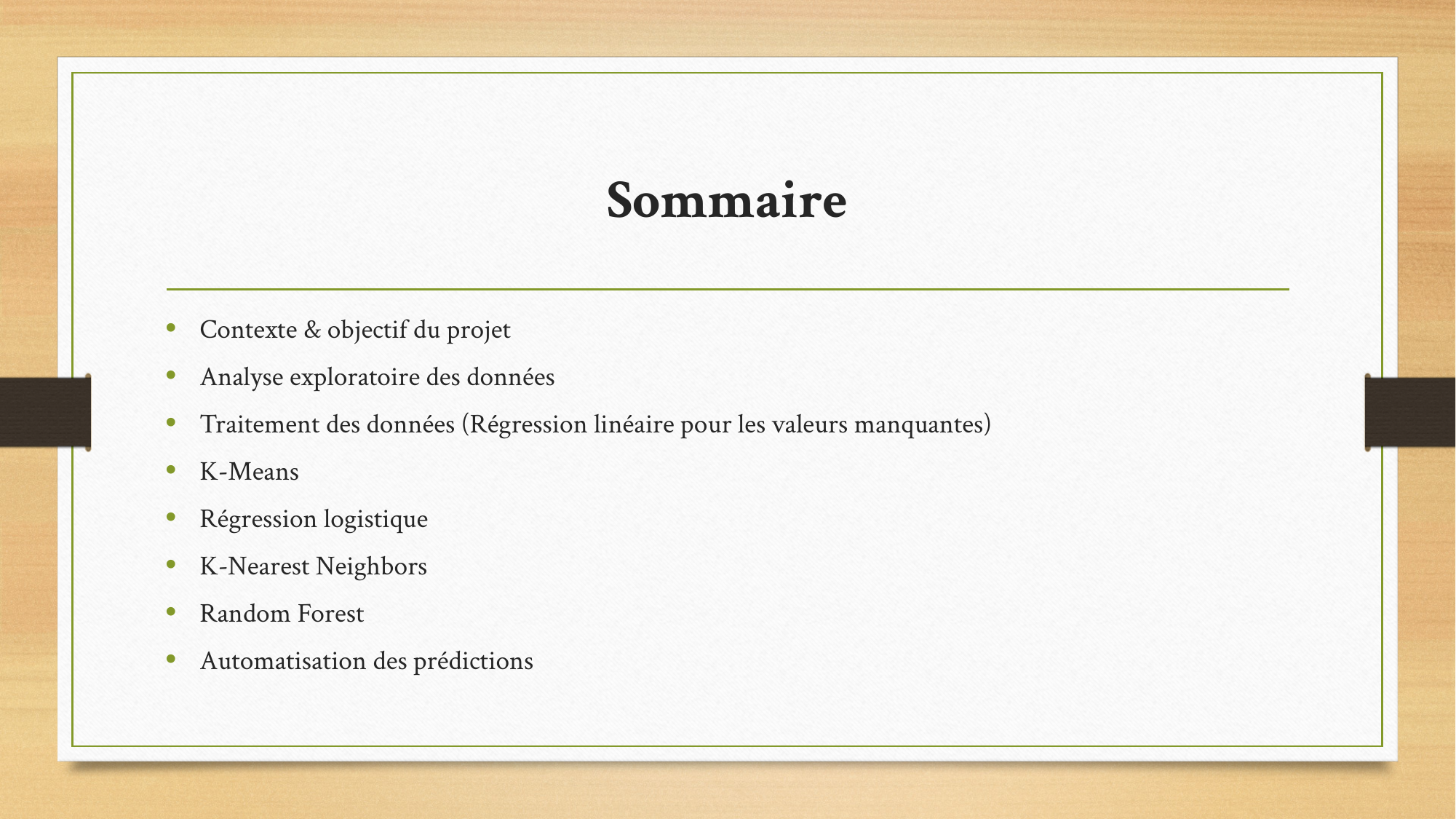

# Sommaire
Contexte & objectif du projet
Analyse exploratoire des données
Traitement des données (Régression linéaire pour les valeurs manquantes)
K-Means
Régression logistique
K-Nearest Neighbors
Random Forest
Automatisation des prédictions